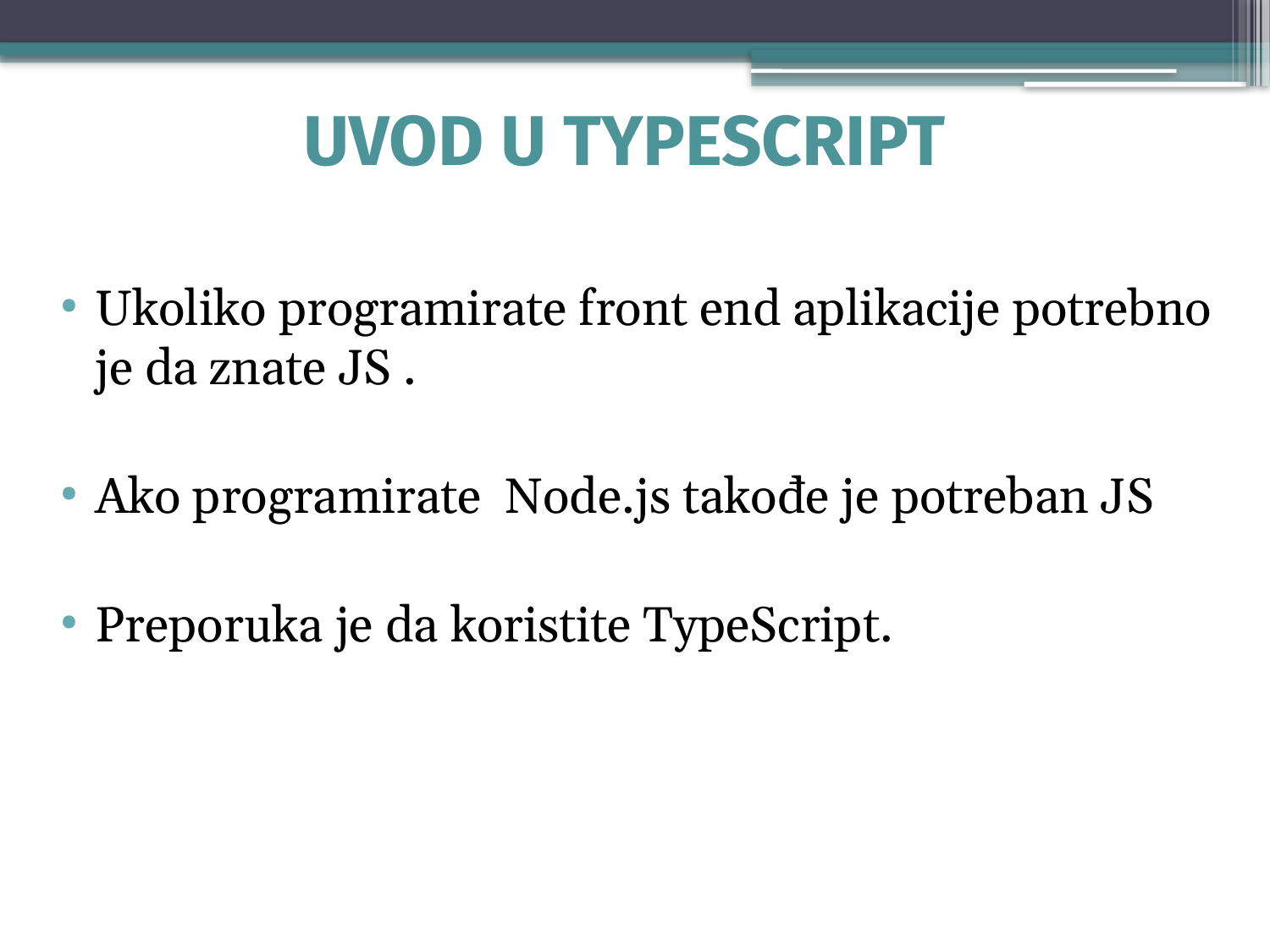

# UVOD U TYPESCRIPT
Ukoliko programirate front end aplikacije potrebno je da znate JS .

Ako programirate  Node.js takođe je potreban JS

Preporuka je da koristite TypeScript.